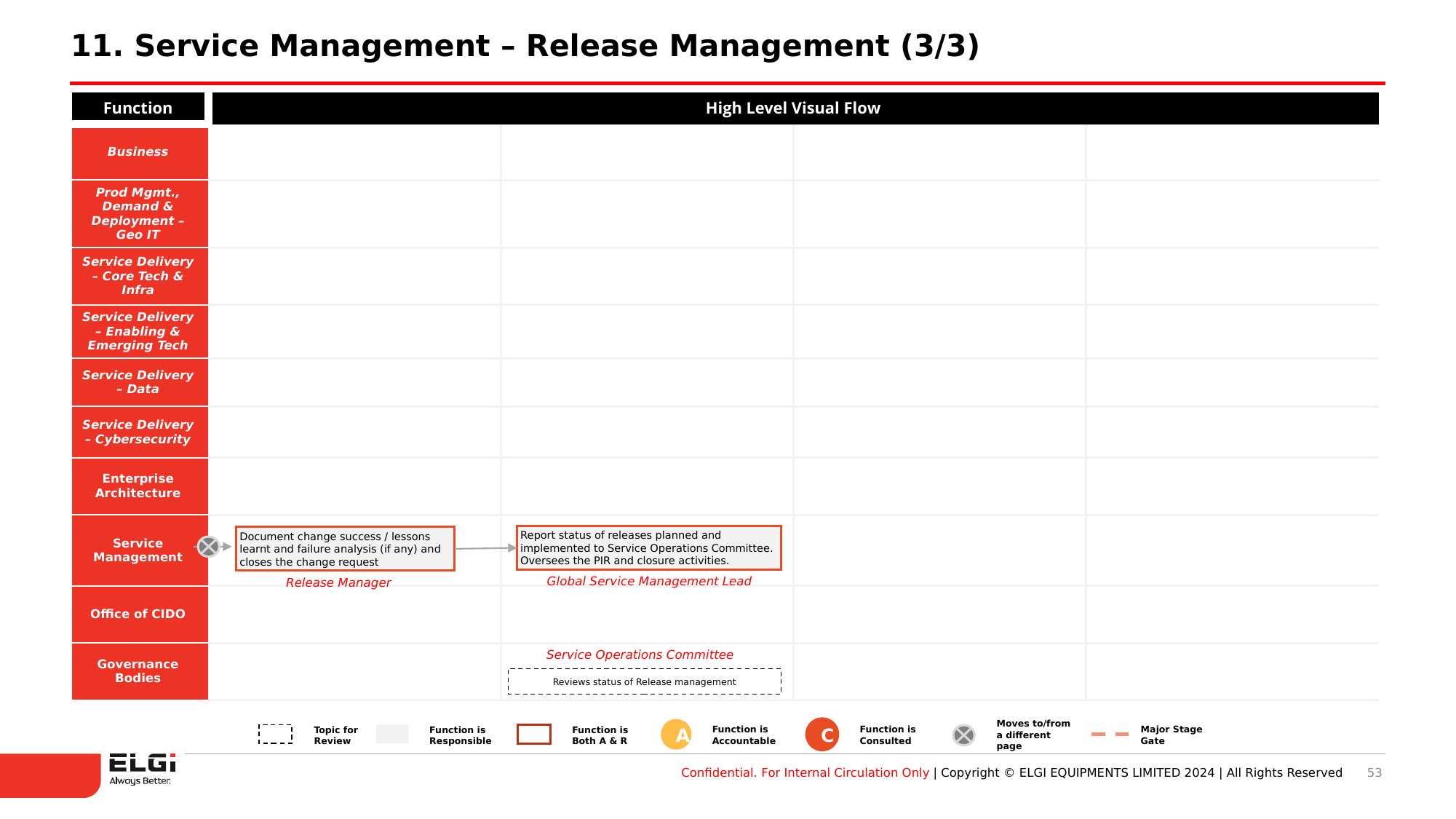

11. Service Management – Release Management (3/3)
| Function | High Level Visual Flow |  |  |  |
| --- | --- | --- | --- | --- |
| Business |  |  |  |  |
| Prod Mgmt., Demand & Deployment – Geo IT |  |  |  |  |
| Service Delivery – Core Tech & Infra |  |  |  |  |
| Service Delivery – Enabling & Emerging Tech |  |  |  |  |
| Service Delivery – Data |  |  |  |  |
| Service Delivery – Cybersecurity |  |  |  |  |
| Enterprise Architecture |  |  |  |  |
| Service Management |  |  |  |  |
| Office of CIDO |  |  |  |  |
| Governance Bodies |  |  |  |  |
Report status of releases planned and implemented to Service Operations Committee.
Oversees the PIR and closure activities.
Document change success / lessons learnt and failure analysis (if any) and closes the change request

Global Service Management Lead
Release Manager
Service Operations Committee
Reviews status of Release management
Function is Accountable
Function is Consulted
Moves to/from a different page
Major Stage Gate
Topic for
Review
Function is Responsible
Function is Both A & R
C
A